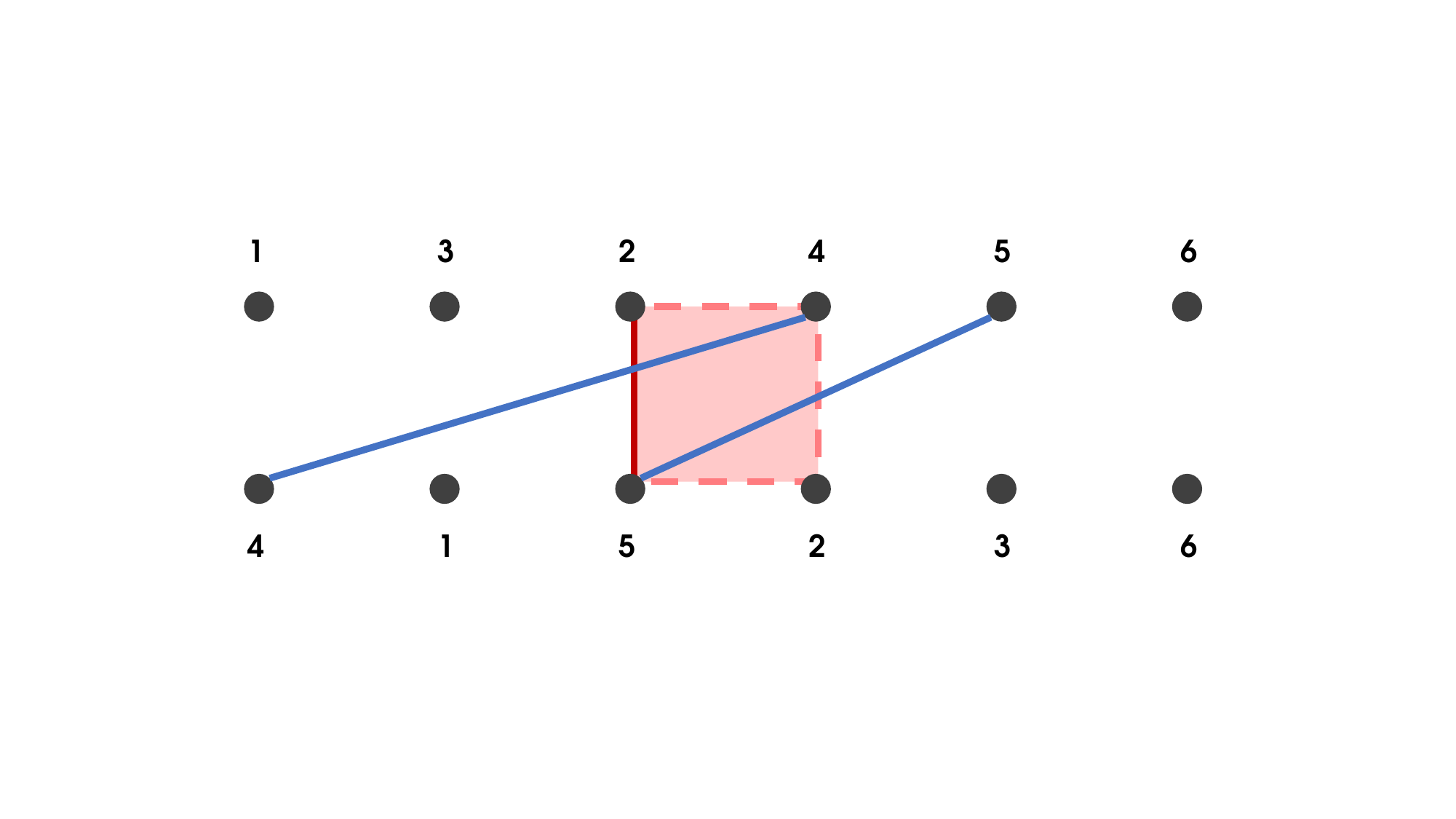

1
3
2
4
5
6

4
1
5
2
3
6